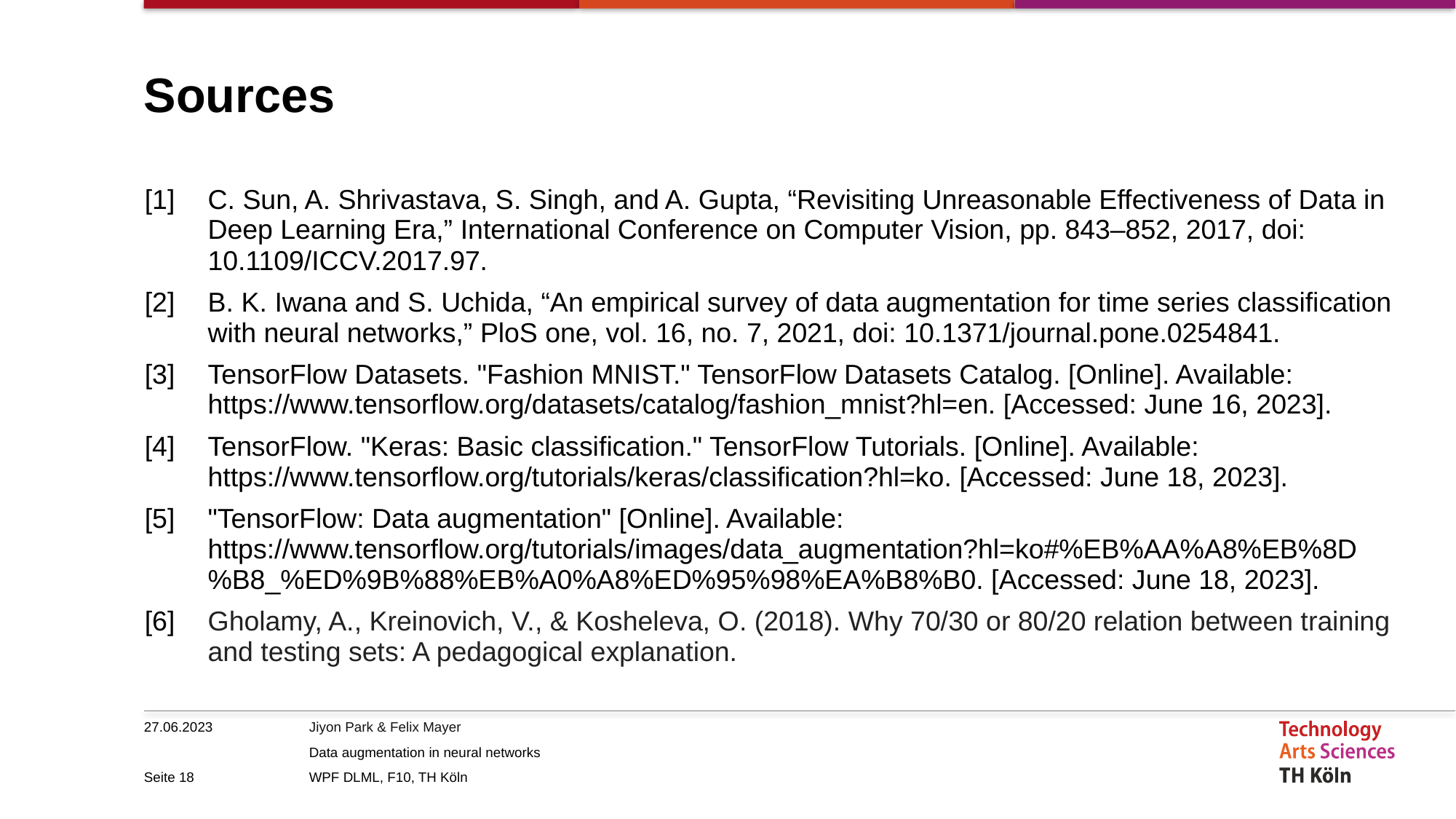

# Sources
| [1] | C. Sun, A. Shrivastava, S. Singh, and A. Gupta, “Revisiting Unreasonable Effectiveness of Data in Deep Learning Era,” International Conference on Computer Vision, pp. 843–852, 2017, doi: 10.1109/ICCV.2017.97. |
| --- | --- |
| [2] | B. K. Iwana and S. Uchida, “An empirical survey of data augmentation for time series classification with neural networks,” PloS one, vol. 16, no. 7, 2021, doi: 10.1371/journal.pone.0254841. |
| [3] | TensorFlow Datasets. "Fashion MNIST." TensorFlow Datasets Catalog. [Online]. Available: https://www.tensorflow.org/datasets/catalog/fashion\_mnist?hl=en. [Accessed: June 16, 2023]. |
| [4] | TensorFlow. "Keras: Basic classification." TensorFlow Tutorials. [Online]. Available: https://www.tensorflow.org/tutorials/keras/classification?hl=ko. [Accessed: June 18, 2023]. |
| [5] | "TensorFlow: Data augmentation" [Online]. Available: https://www.tensorflow.org/tutorials/images/data\_augmentation?hl=ko#%EB%AA%A8%EB%8D%B8\_%ED%9B%88%EB%A0%A8%ED%95%98%EA%B8%B0. [Accessed: June 18, 2023]. |
| [6] | Gholamy, A., Kreinovich, V., & Kosheleva, O. (2018). Why 70/30 or 80/20 relation between training and testing sets: A pedagogical explanation. |
27.06.2023
Seite 18